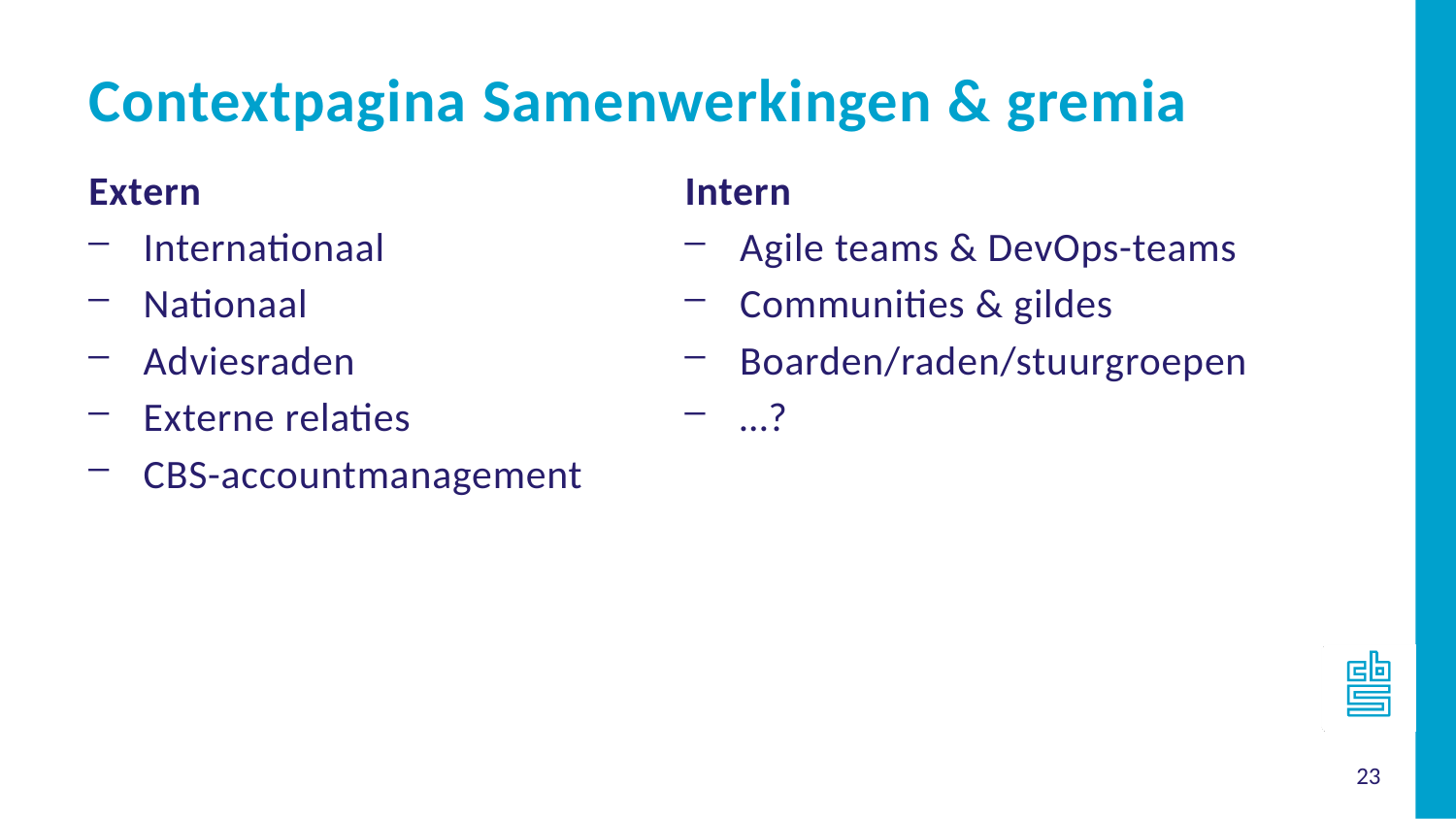

Contextpagina Samenwerkingen & gremia
Extern
Internationaal
Nationaal
Adviesraden
Externe relaties
CBS-accountmanagement
Intern
Agile teams & DevOps-teams
Communities & gildes
Boarden/raden/stuurgroepen
…?
23